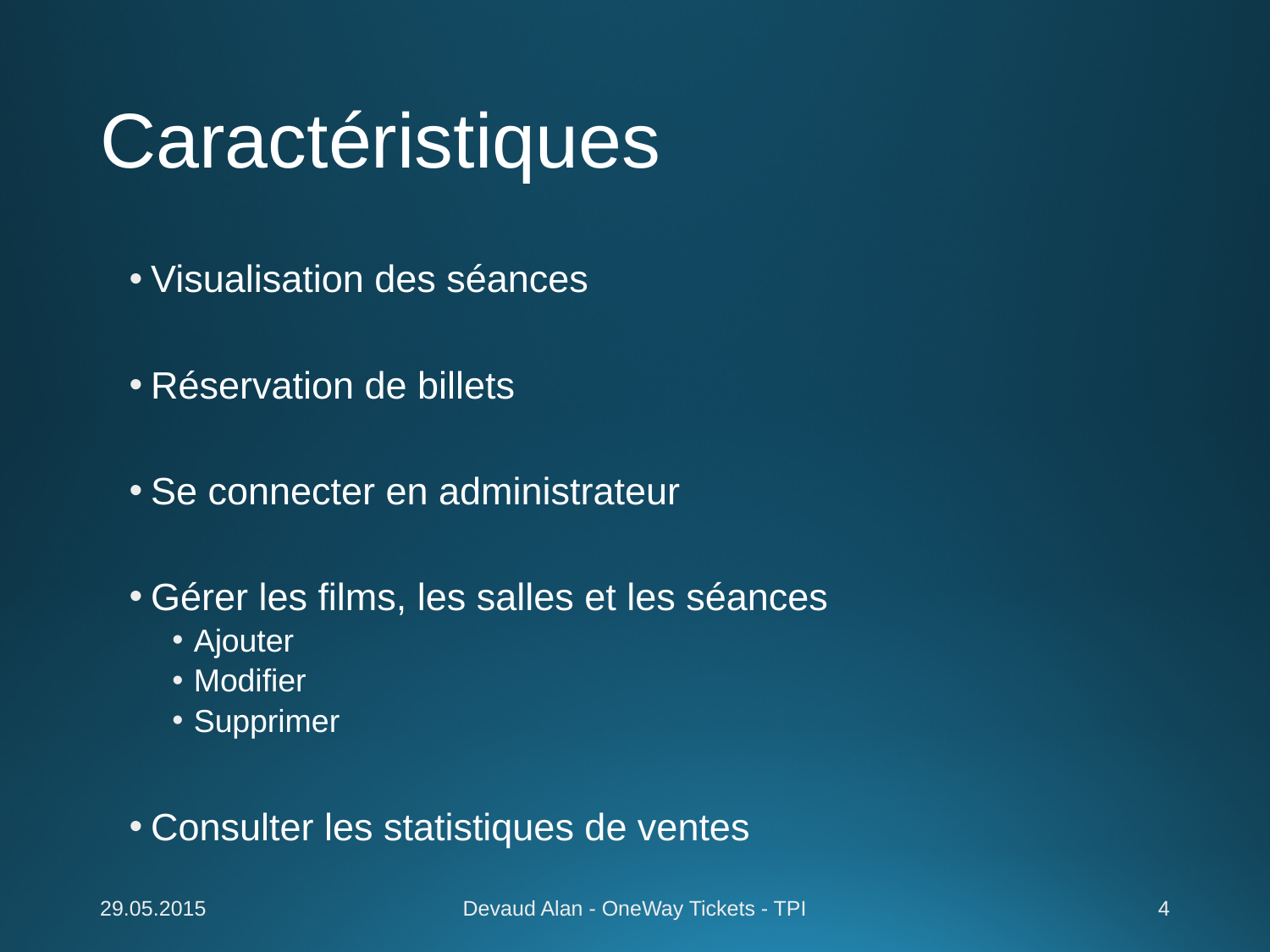

# Caractéristiques
Visualisation des séances

Réservation de billets

Se connecter en administrateur

Gérer les films, les salles et les séances
Ajouter
Modifier
Supprimer

Consulter les statistiques de ventes

29.05.2015
Devaud Alan - OneWay Tickets - TPI
4